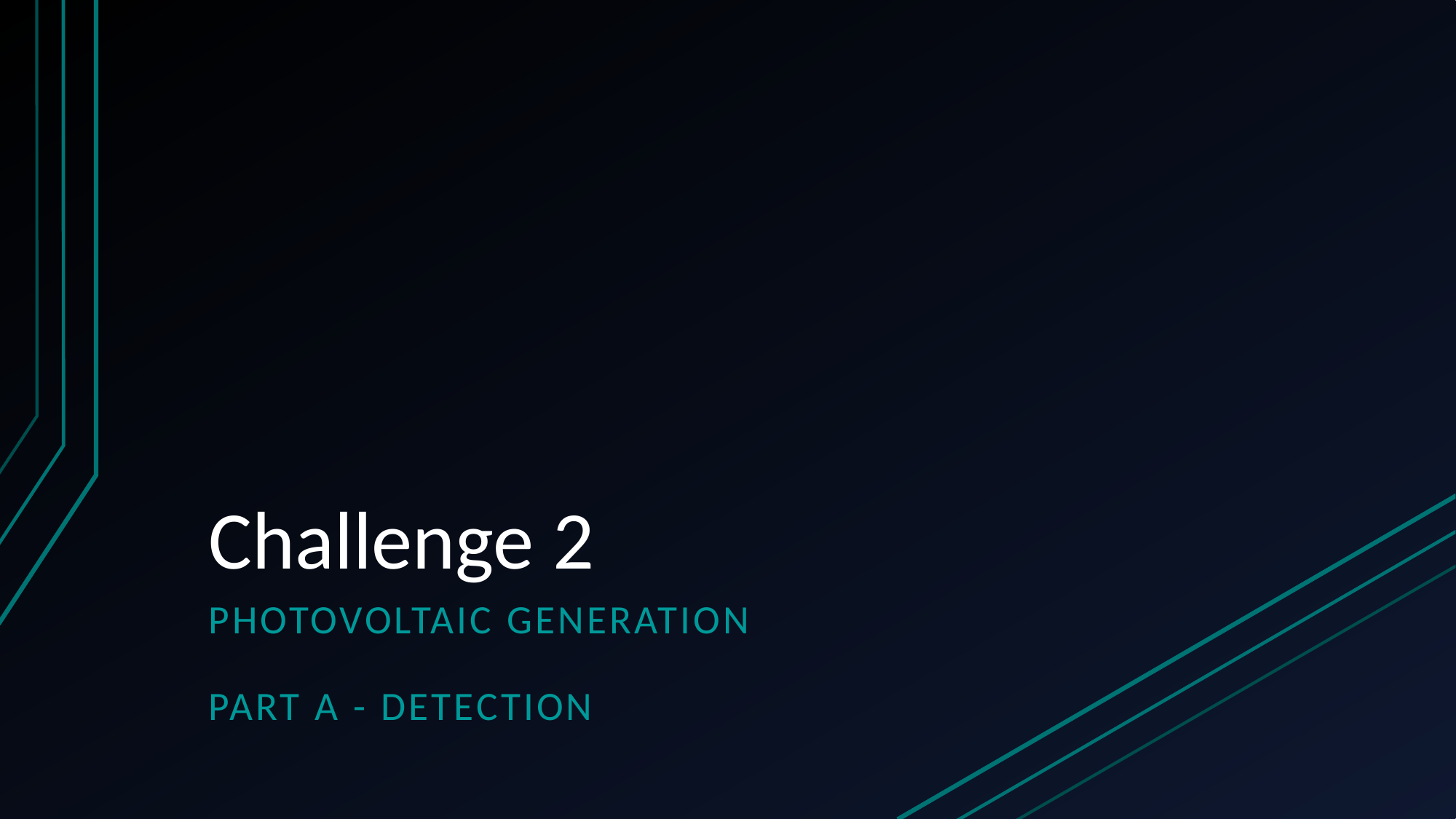

# Challenge 2
Photovoltaic generation

PART A - Detection